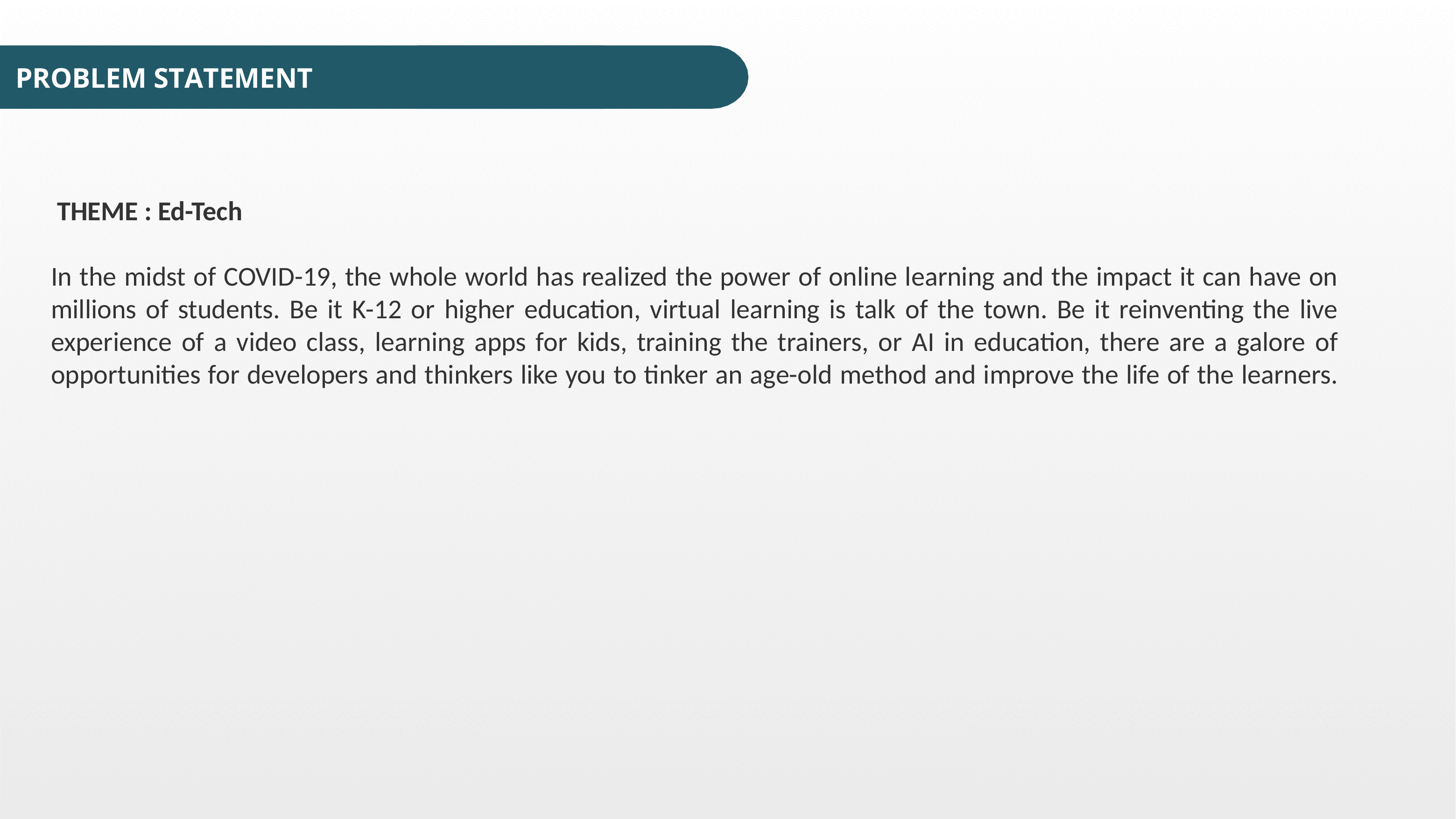

PROBLEM STATEMENT

 THEME : Ed-Tech
In the midst of COVID-19, the whole world has realized the power of online learning and the impact it can have on millions of students. Be it K-12 or higher education, virtual learning is talk of the town. Be it reinventing the live experience of a video class, learning apps for kids, training the trainers, or AI in education, there are a galore of opportunities for developers and thinkers like you to tinker an age-old method and improve the life of the learners.